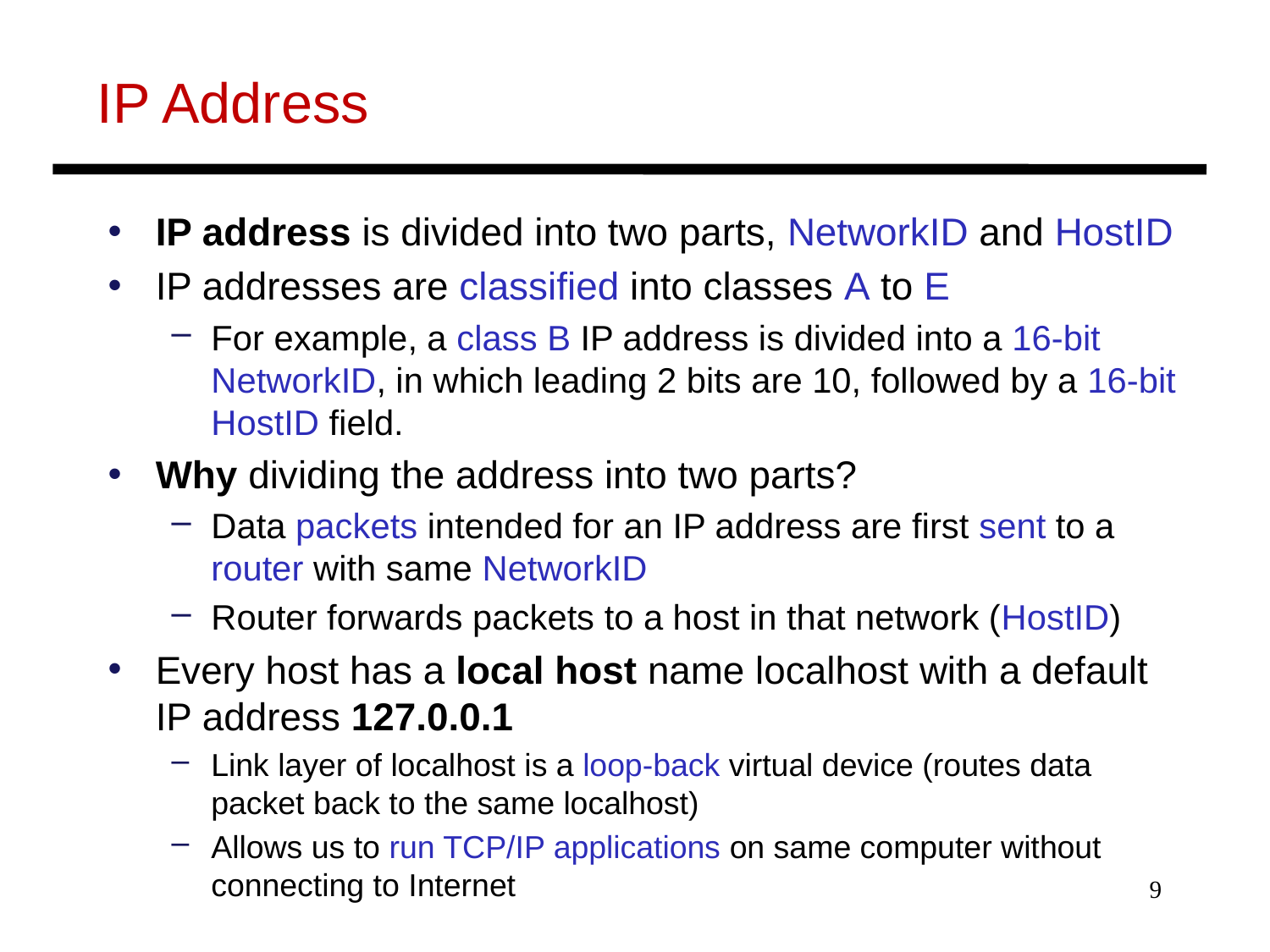

# IP Address
IP address is divided into two parts, NetworkID and HostID
IP addresses are classiﬁed into classes A to E
For example, a class B IP address is divided into a 16-bit NetworkID, in which leading 2 bits are 10, followed by a 16-bit HostID ﬁeld.
Why dividing the address into two parts?
Data packets intended for an IP address are ﬁrst sent to a router with same NetworkID
Router forwards packets to a host in that network (HostID)
Every host has a local host name localhost with a default IP address 127.0.0.1
Link layer of localhost is a loop-back virtual device (routes data packet back to the same localhost)
Allows us to run TCP/IP applications on same computer without connecting to Internet
9